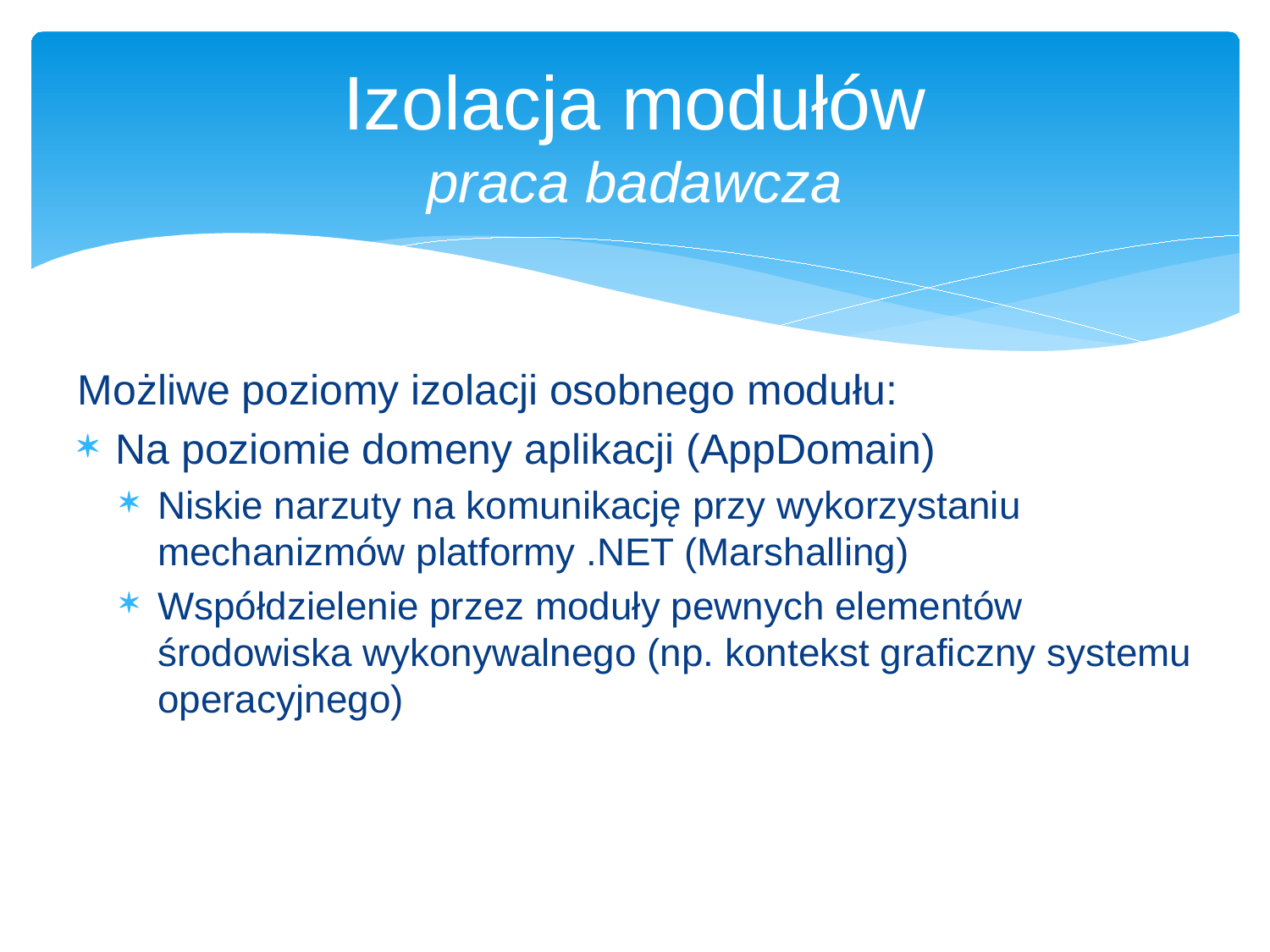

# Izolacja modułów praca badawcza
Możliwe poziomy izolacji osobnego modułu:
Na poziomie domeny aplikacji (AppDomain)
Niskie narzuty na komunikację przy wykorzystaniu mechanizmów platformy .NET (Marshalling)
Współdzielenie przez moduły pewnych elementów środowiska wykonywalnego (np. kontekst graficzny systemu operacyjnego)